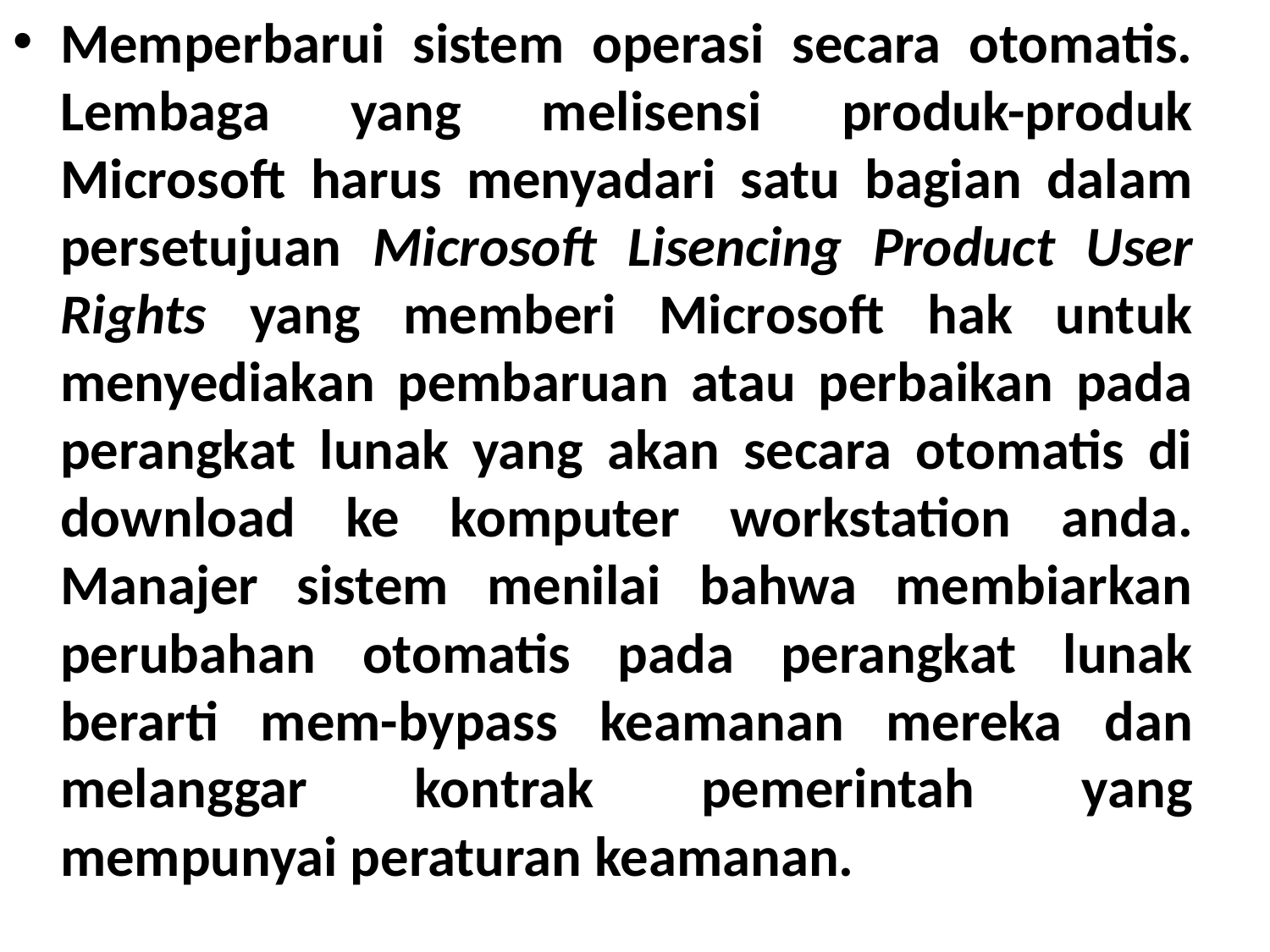

Memperbarui sistem operasi secara otomatis. Lembaga yang melisensi produk-produk Microsoft harus menyadari satu bagian dalam persetujuan Microsoft Lisencing Product User Rights yang memberi Microsoft hak untuk menyediakan pembaruan atau perbaikan pada perangkat lunak yang akan secara otomatis di download ke komputer workstation anda. Manajer sistem menilai bahwa membiarkan perubahan otomatis pada perangkat lunak berarti mem-bypass keamanan mereka dan melanggar kontrak pemerintah yang mempunyai peraturan keamanan.